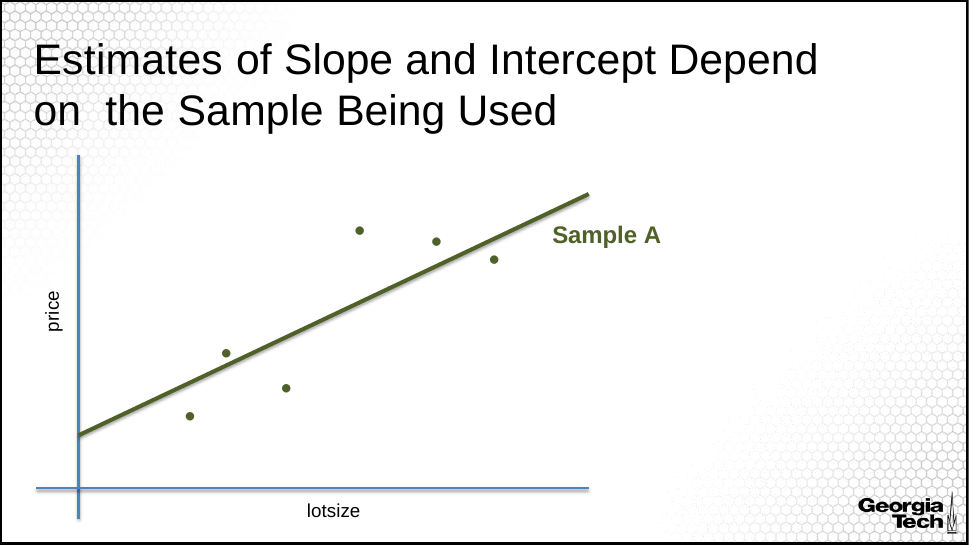

Estimates of Slope and Intercept Depend on  the Sample Being Used

Sample A
•
•
•
price
•
•
•

lotsize